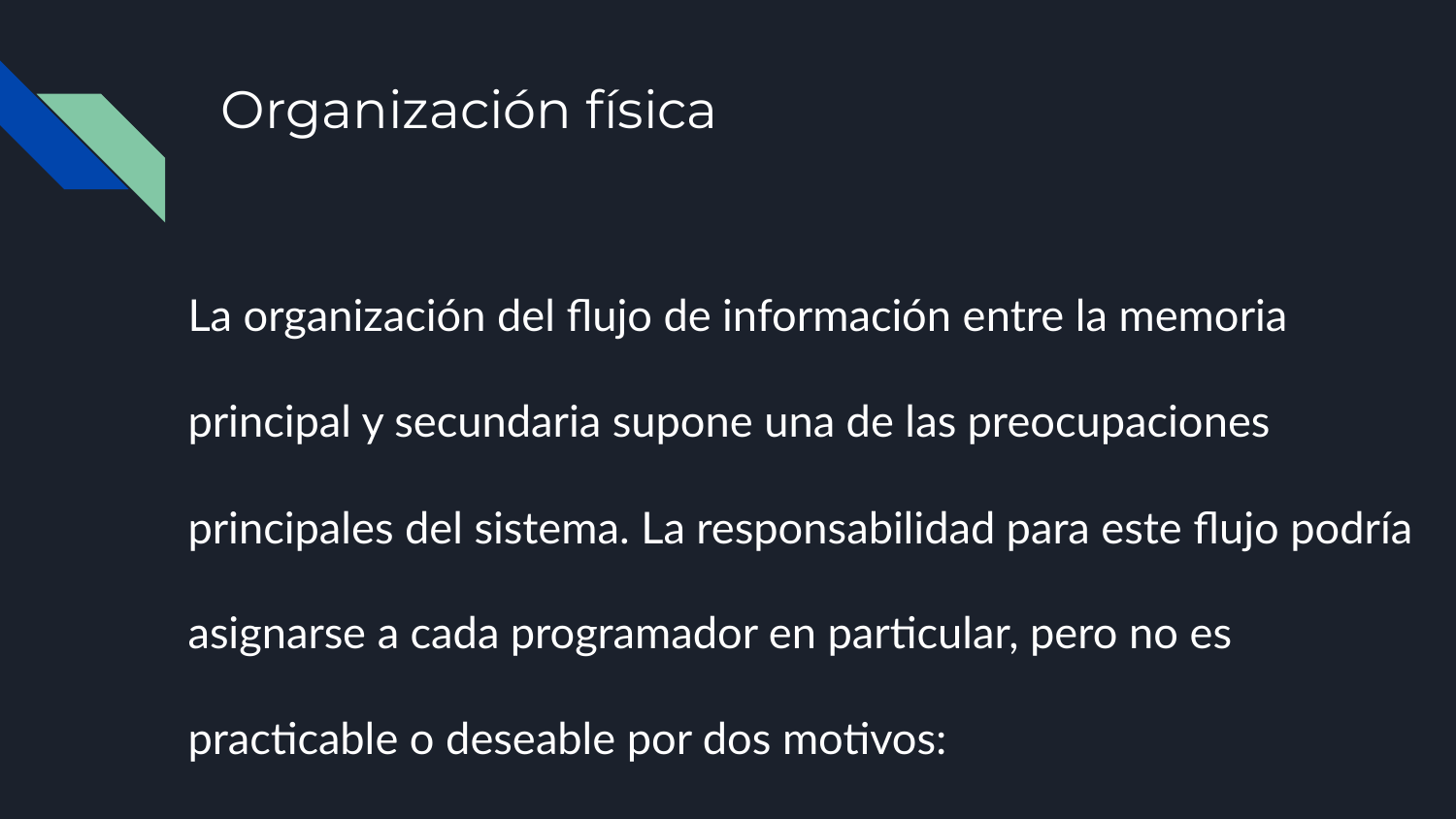

# Organización física
La organización del flujo de información entre la memoria principal y secundaria supone una de las preocupaciones principales del sistema. La responsabilidad para este flujo podría asignarse a cada programador en particular, pero no es practicable o deseable por dos motivos: